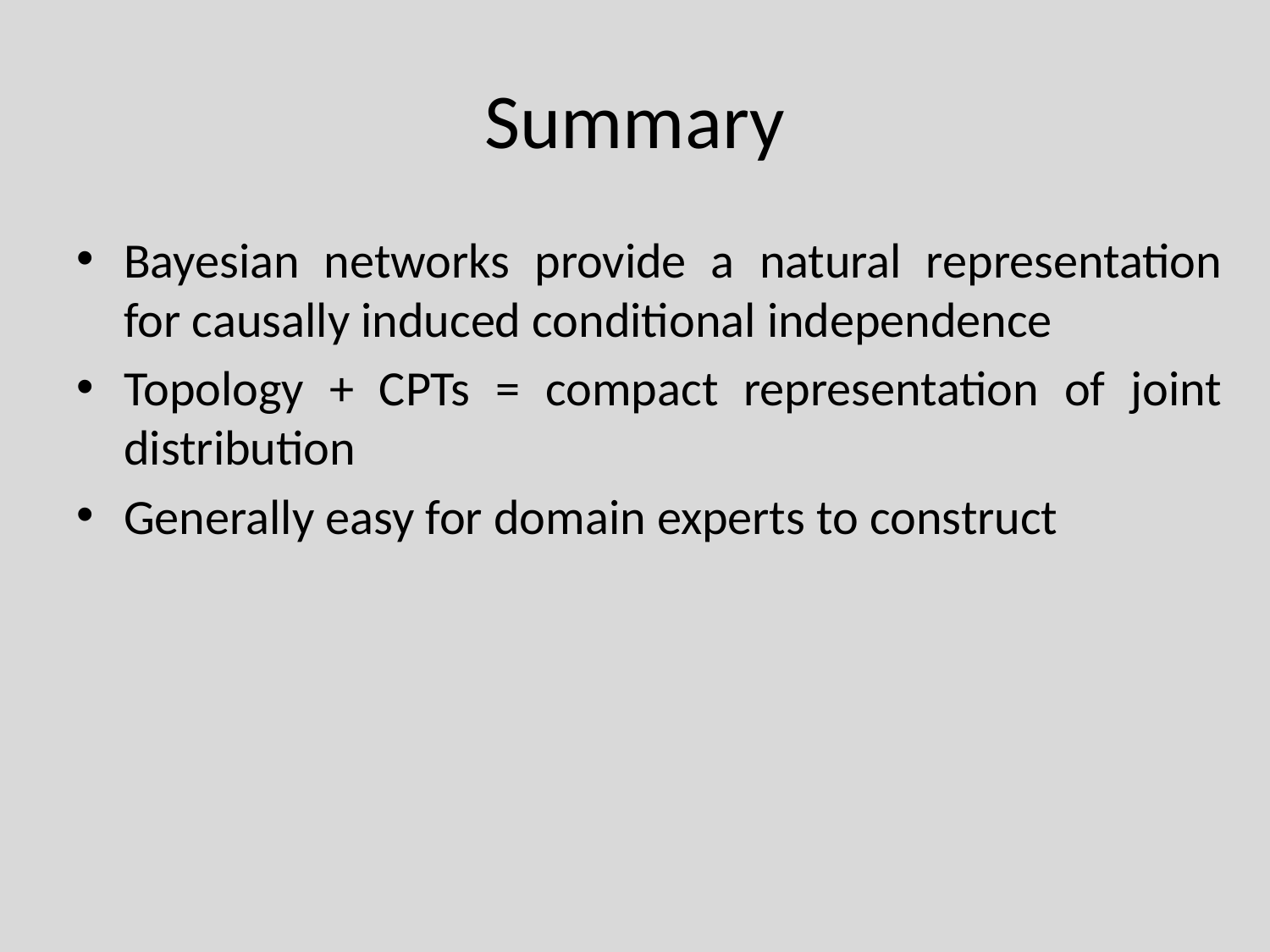

# Summary
Bayesian networks provide a natural representation for causally induced conditional independence
Topology + CPTs = compact representation of joint distribution
Generally easy for domain experts to construct